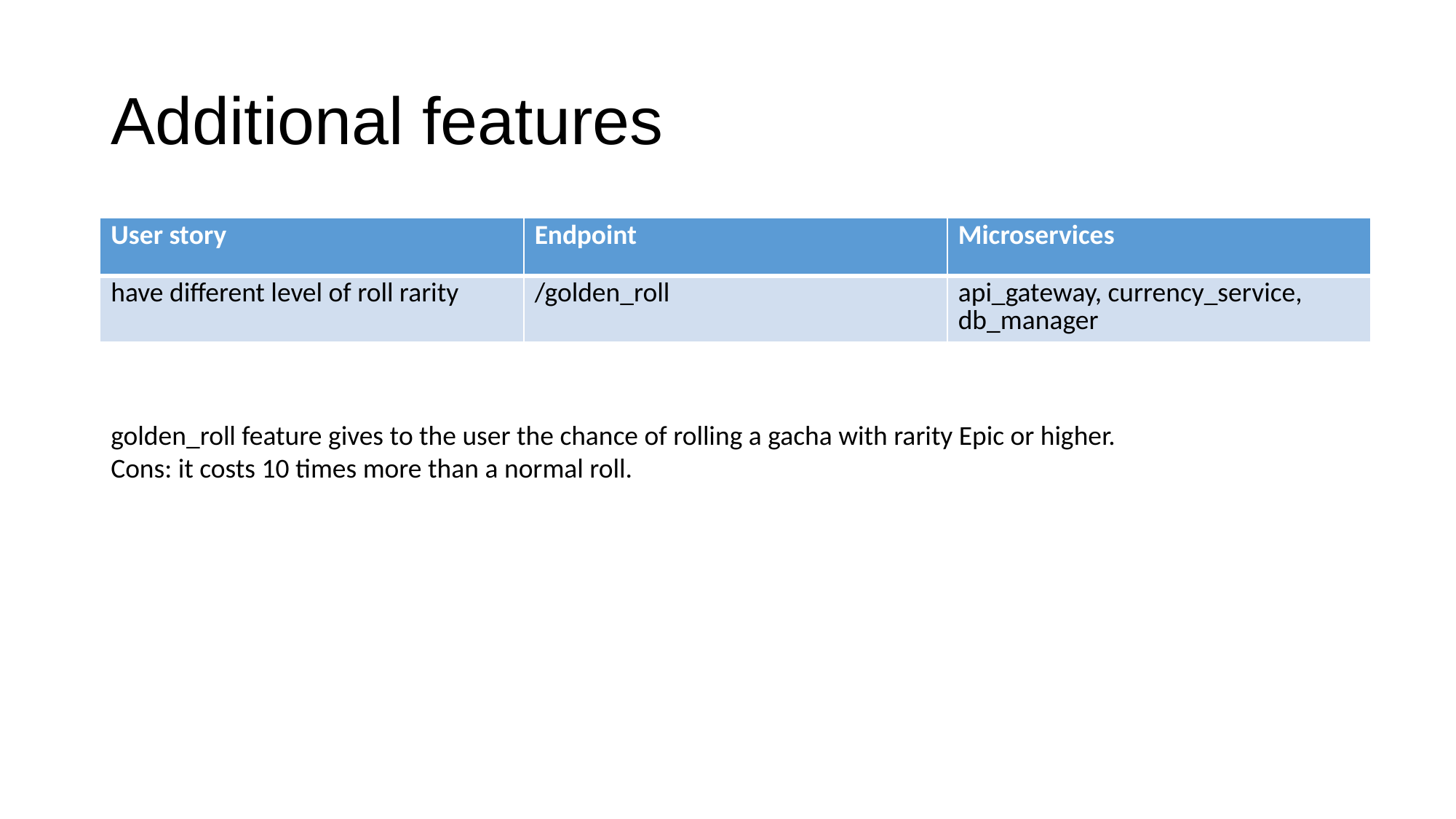

# Additional features
| User story | Endpoint | Microservices |
| --- | --- | --- |
| have different level of roll rarity | /golden\_roll | api\_gateway, currency\_service, db\_manager |
golden_roll feature gives to the user the chance of rolling a gacha with rarity Epic or higher.
Cons: it costs 10 times more than a normal roll.